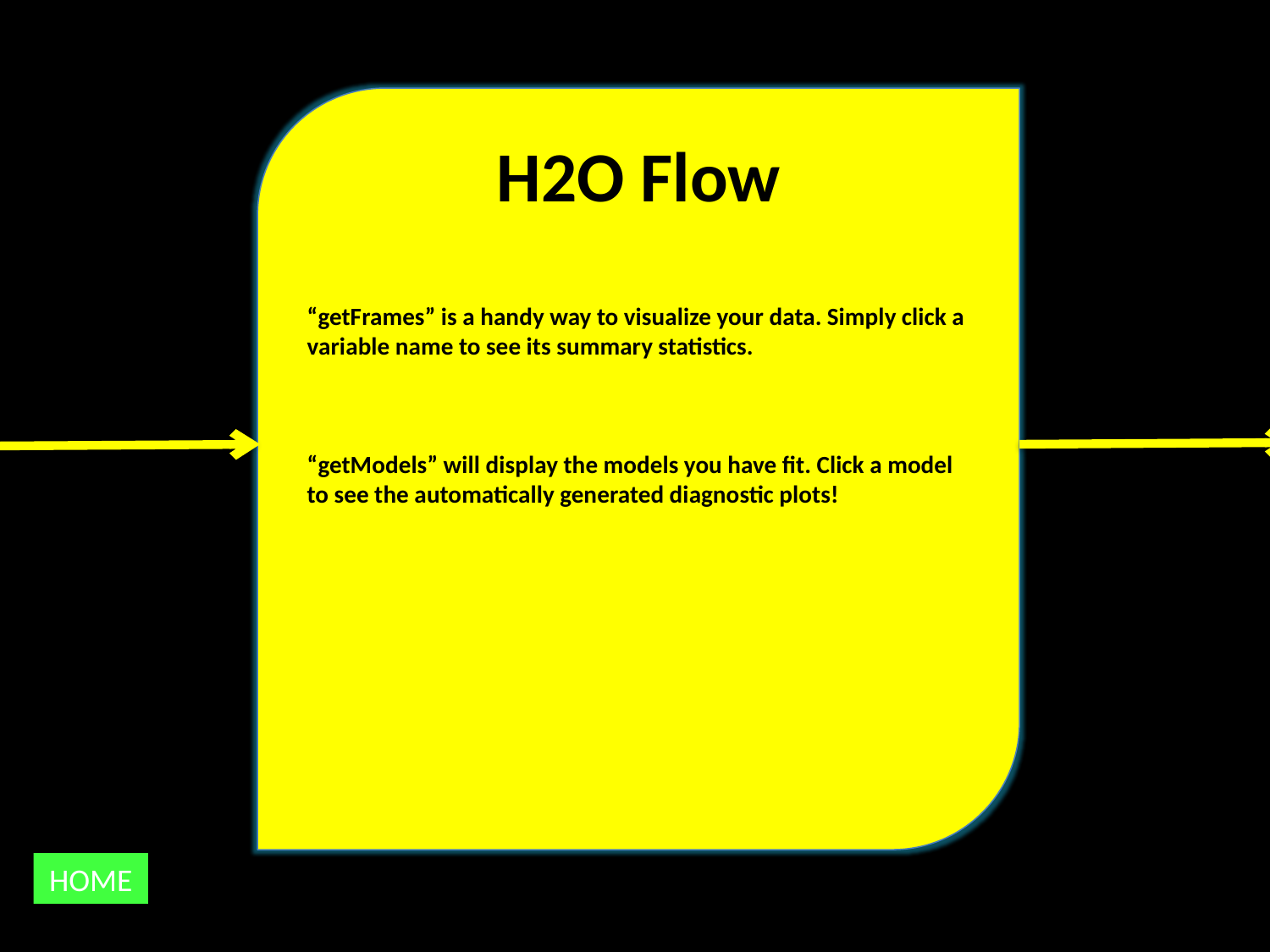

H2O Flow

“getFrames” is a handy way to visualize your data. Simply click a variable name to see its summary statistics.

“getModels” will display the models you have fit. Click a model to see the automatically generated diagnostic plots!

HOME